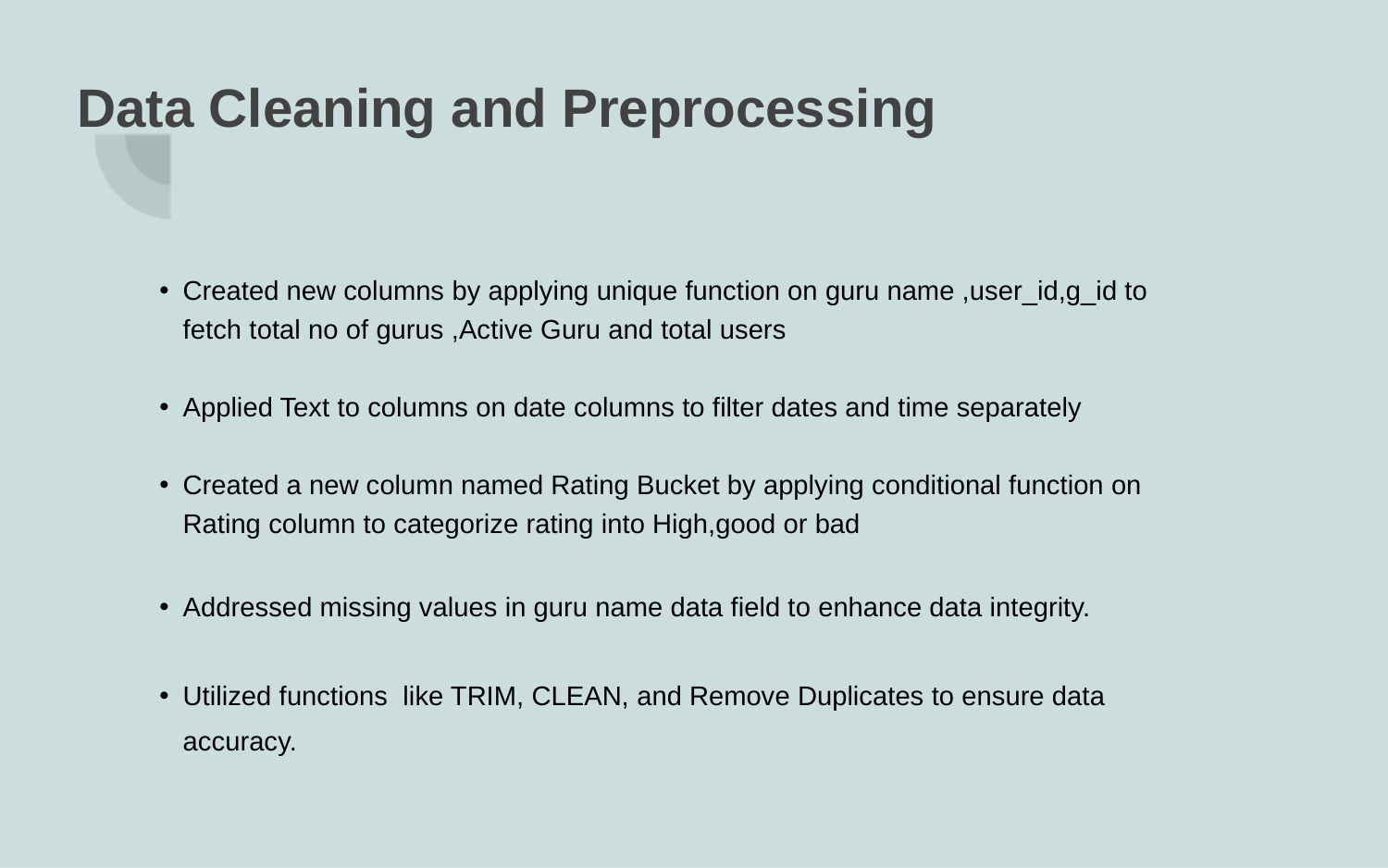

Data Cleaning and Preprocessing
Created new columns by applying unique function on guru name ,user_id,g_id to fetch total no of gurus ,Active Guru and total users

Applied Text to columns on date columns to filter dates and time separately

Created a new column named Rating Bucket by applying conditional function on Rating column to categorize rating into High,good or bad

Addressed missing values in guru name data field to enhance data integrity.

Utilized functions  like TRIM, CLEAN, and Remove Duplicates to ensure data accuracy.